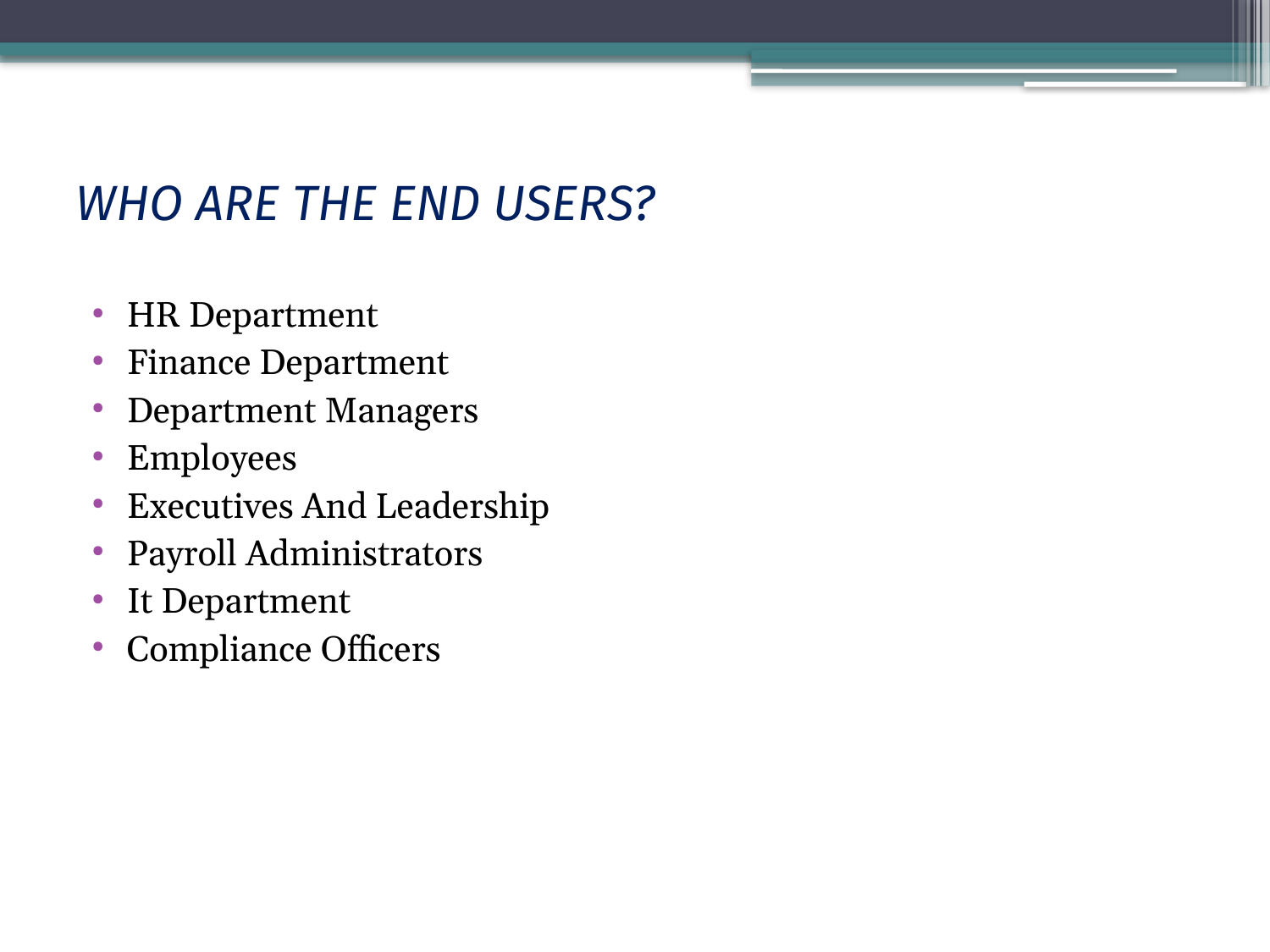

# WHO ARE THE END USERS?
HR Department
Finance Department
Department Managers
Employees
Executives And Leadership
Payroll Administrators
It Department
Compliance Officers